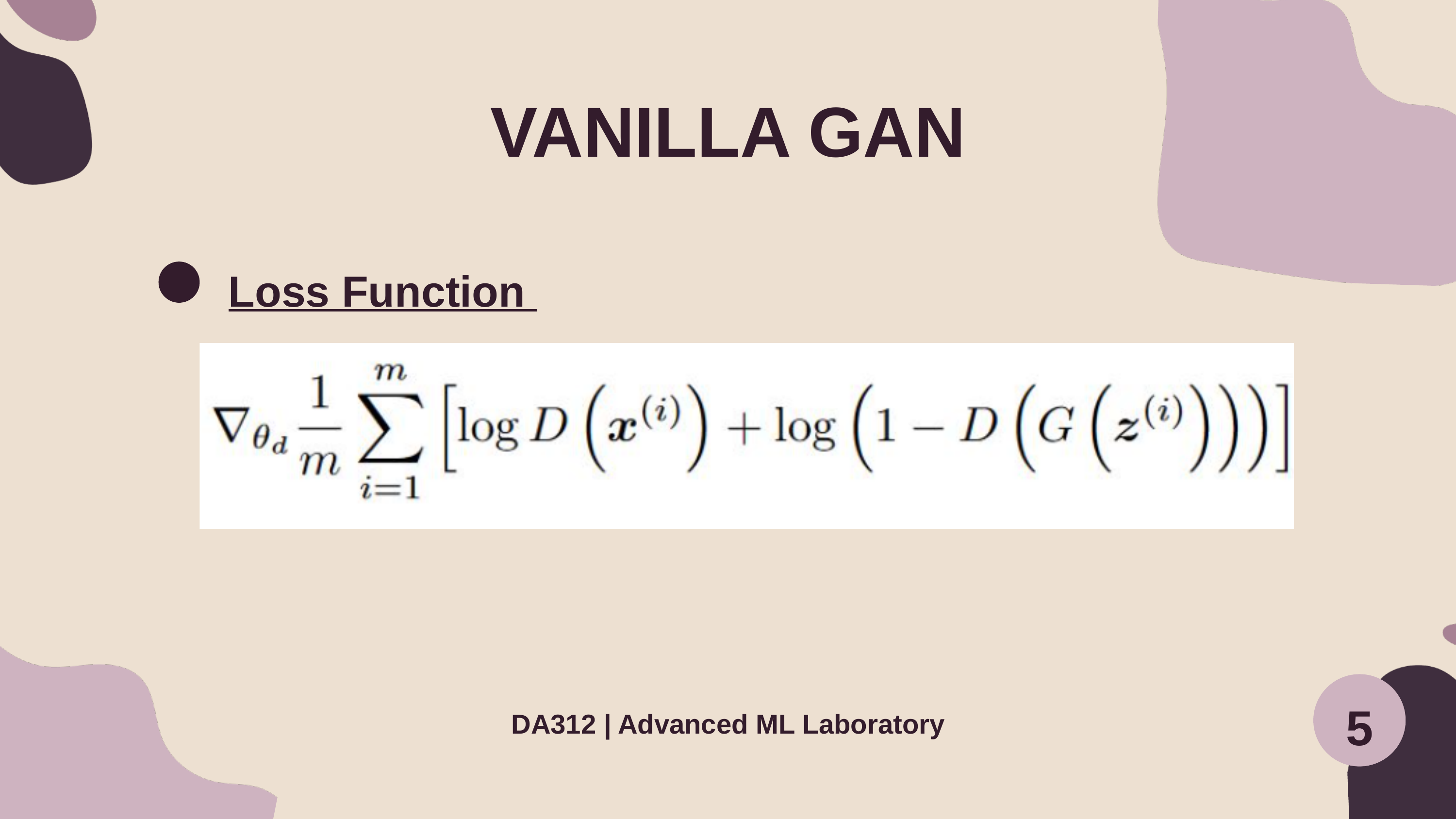

VANILLA GAN
Loss Function

5
DA312 | Advanced ML Laboratory